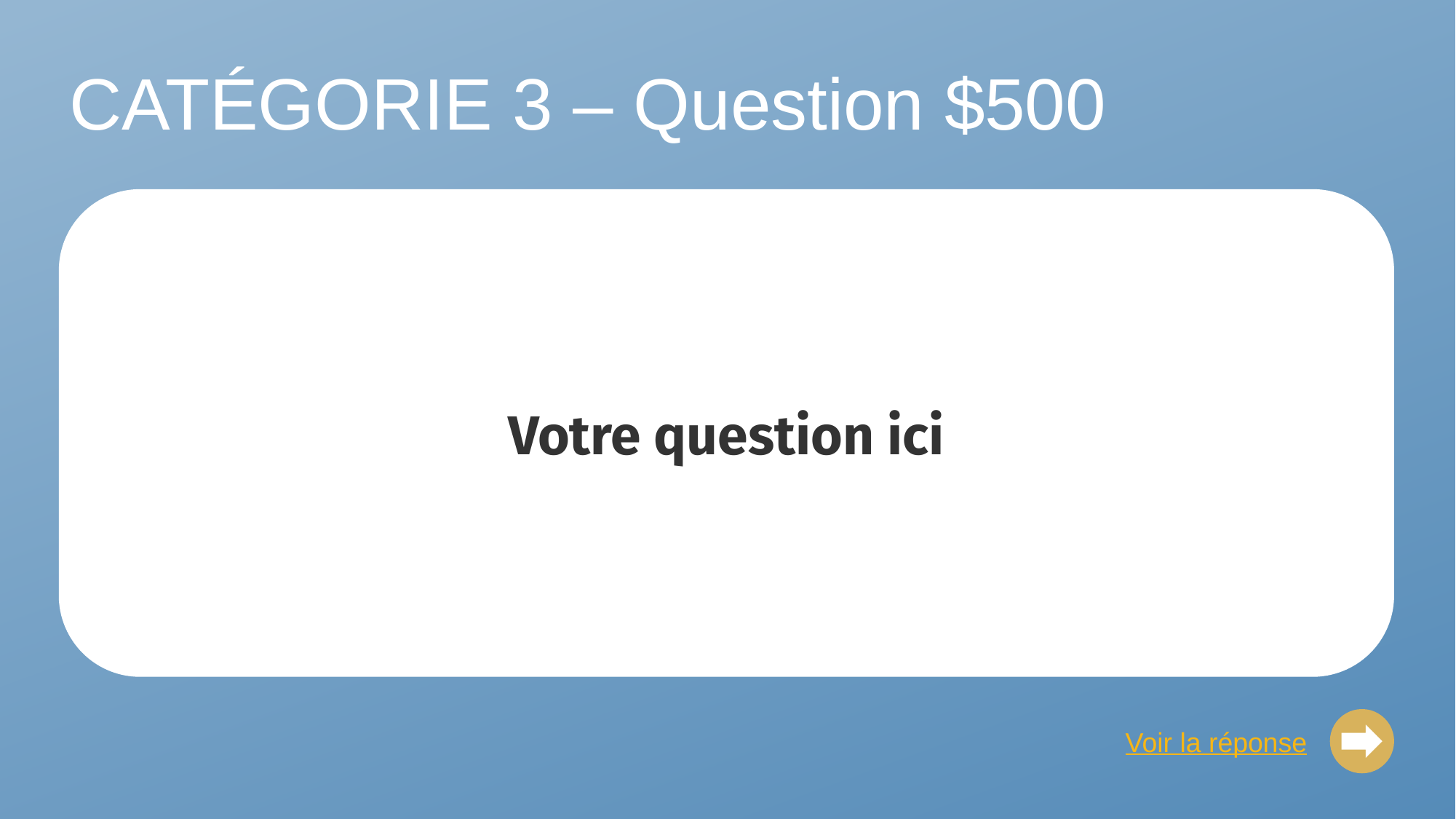

# CATÉGORIE 3 – Question $500
Votre question ici

Voir la réponse